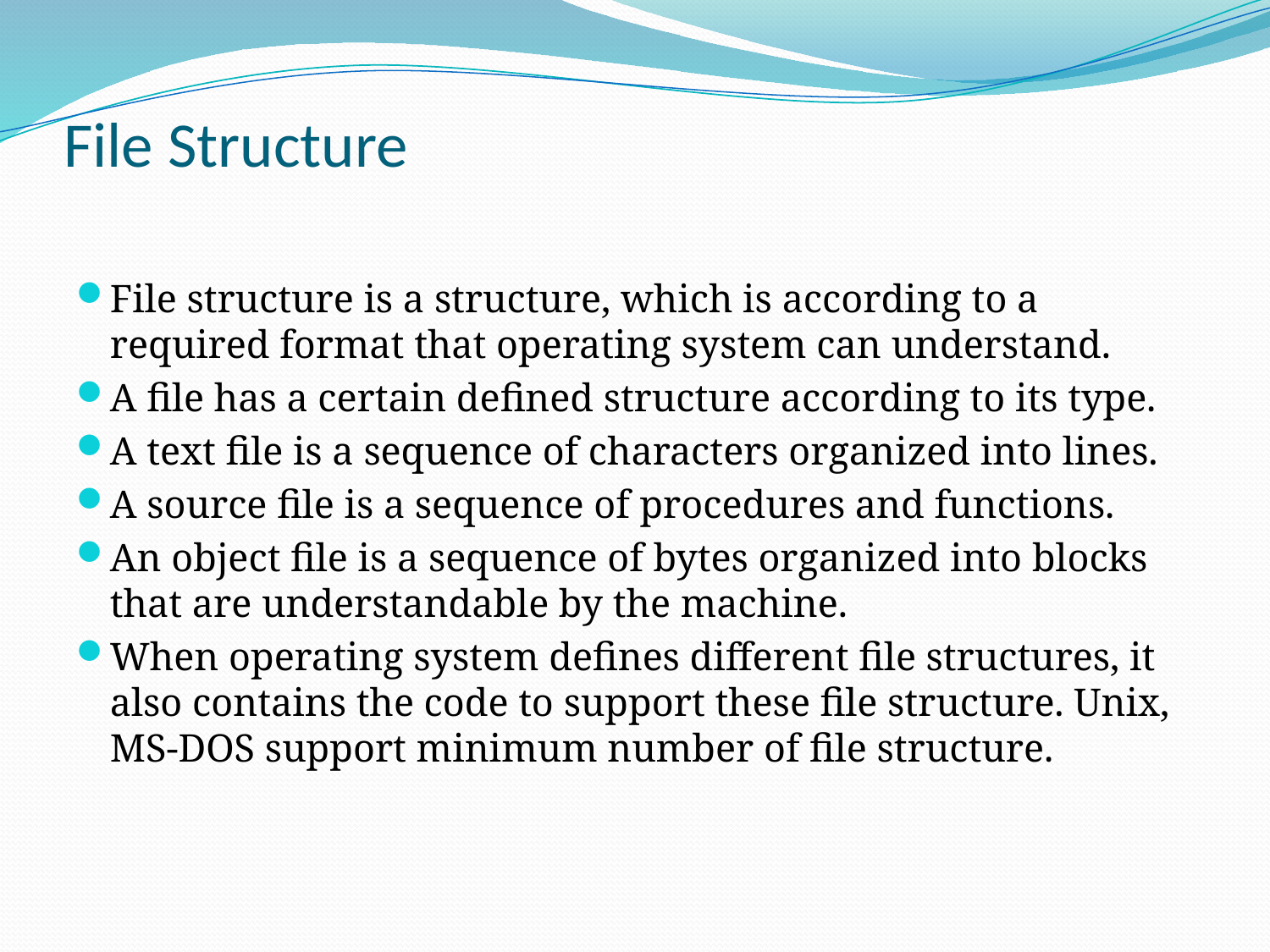

# File Structure
File structure is a structure, which is according to a required format that operating system can understand.
A file has a certain defined structure according to its type.
A text file is a sequence of characters organized into lines.
A source file is a sequence of procedures and functions.
An object file is a sequence of bytes organized into blocks that are understandable by the machine.
When operating system defines different file structures, it also contains the code to support these file structure. Unix, MS-DOS support minimum number of file structure.